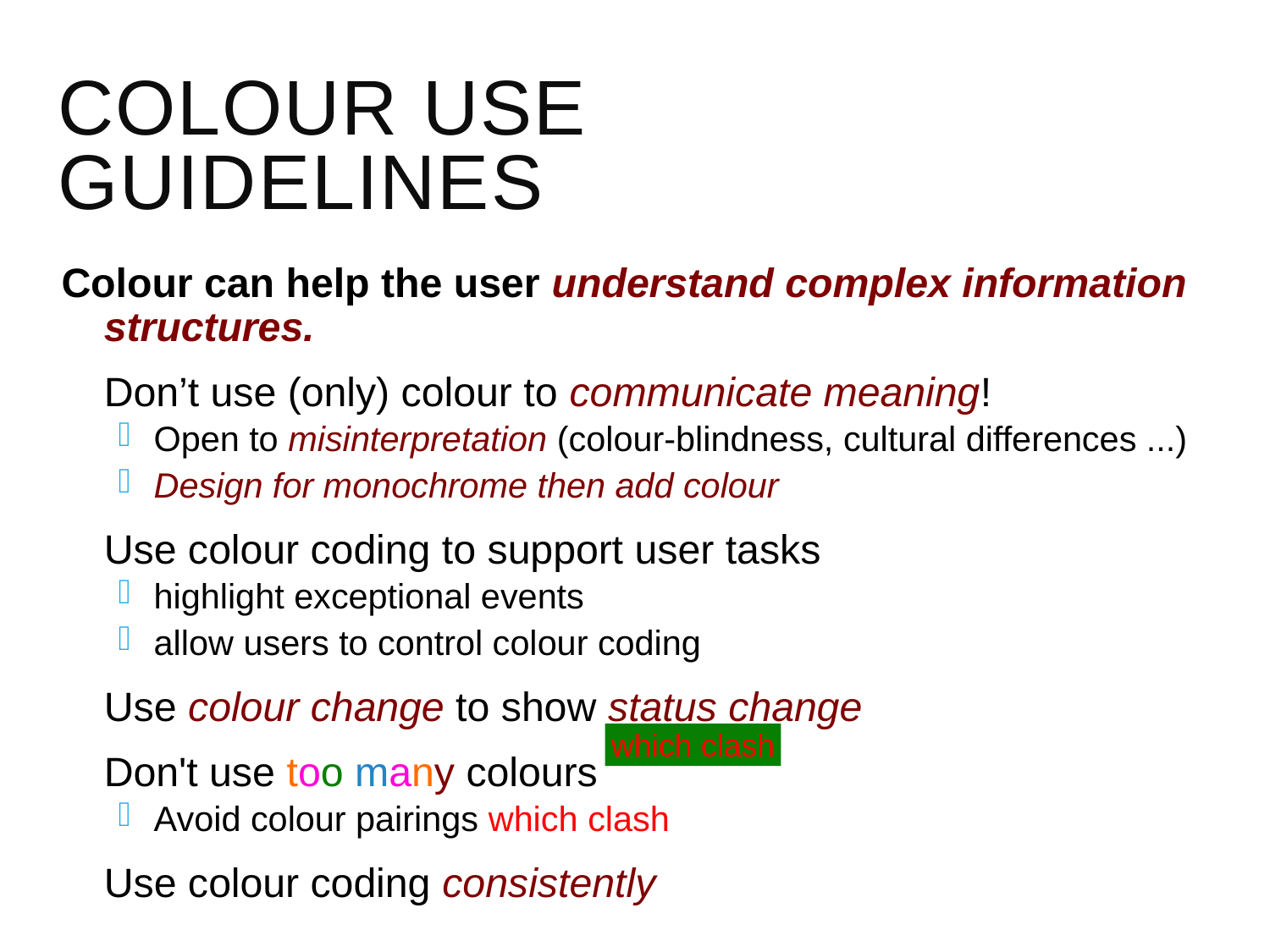

# Colour Use Guidelines
Colour can help the user understand complex information structures.
Don’t use (only) colour to communicate meaning!
Open to misinterpretation (colour-blindness, cultural differences ...)
Design for monochrome then add colour
Use colour coding to support user tasks
highlight exceptional events
allow users to control colour coding
Use colour change to show status change
Don't use too many colours
Avoid colour pairings which clash
Use colour coding consistently
which clash